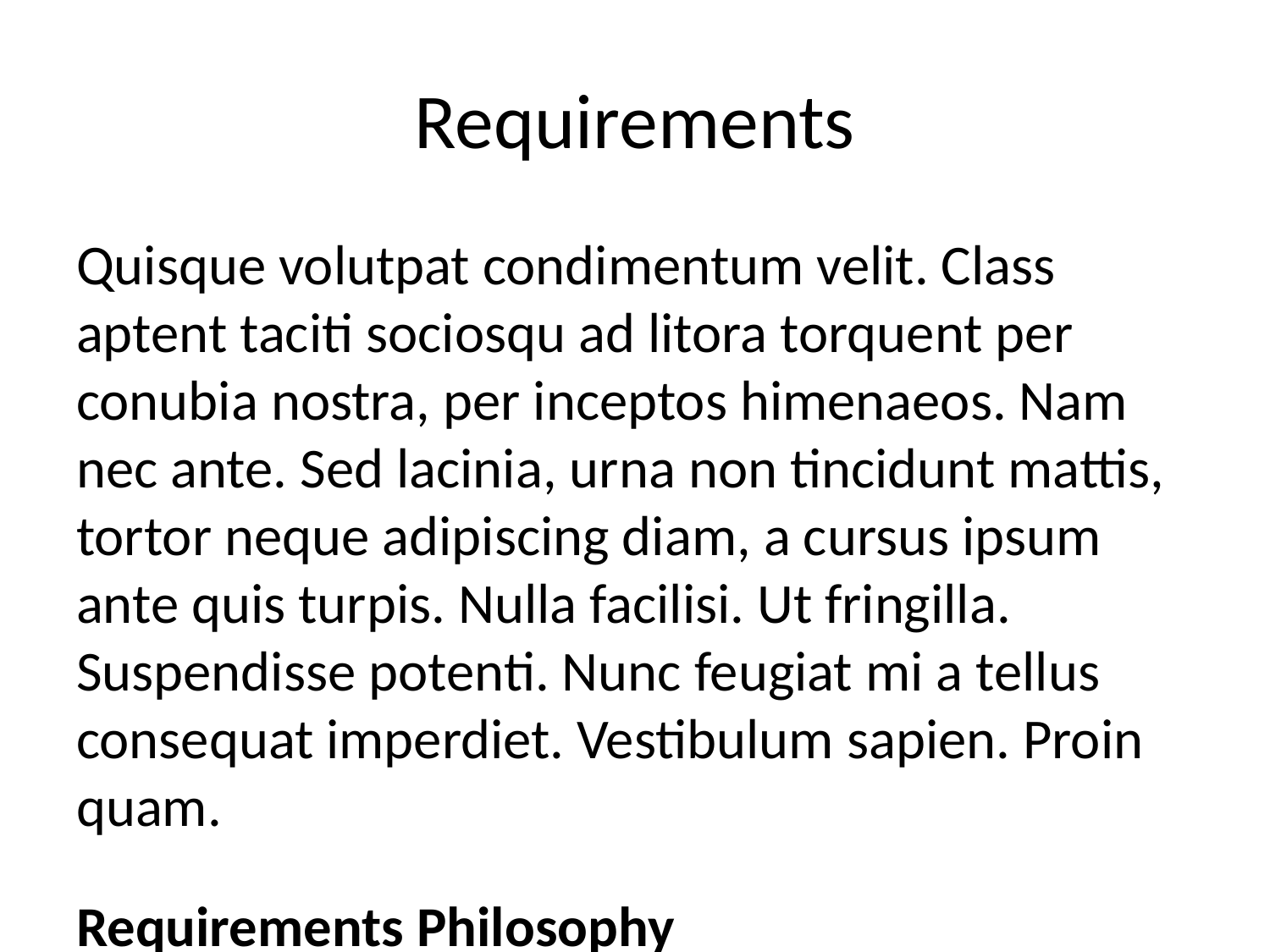

# Requirements
Quisque volutpat condimentum velit. Class aptent taciti sociosqu ad litora torquent per conubia nostra, per inceptos himenaeos. Nam nec ante. Sed lacinia, urna non tincidunt mattis, tortor neque adipiscing diam, a cursus ipsum ante quis turpis. Nulla facilisi. Ut fringilla. Suspendisse potenti. Nunc feugiat mi a tellus consequat imperdiet. Vestibulum sapien. Proin quam.
Requirements Philosophy
Lorem ipsum dolor sit amet, consectetur adipiscing elit. Integer nec odio.
Small is beautiful.
Make each program do one thing well.
Build a prototype as soon as possible.
Choose portability over efficiency.
Store data in flat text files.
Use software leverage to your advantage.
Use shell scripts to increase leverage and portability.
Avoid captive user interfaces.
Make every program a filter.
Requirement Requirements
Curabitur sodales ligula in libero. Sed dignissim lacinia nunc.
Requirements shall be in README.md, Section Requirements or in a standalone markdown file named REQUIREMENTS.md.
Requirements shall be written in CommonMark.
Requirements shall have static analysis checks.
Requirements shall use LF (\n) line endings.
Requirements file shall be UTF-8 encoded.
Requirements shall be written in active voice.
Configuration Management Requirements
Nulla metus metus, ullamcorper vel, tincidunt sed, euismod in, nibh.
Configuration management shall use source control (Git, SVN, CVS ClearCase) to manage configurations.
Configuration management access control shall use the existing source control software access control features (Windows Active Directory, LDAP)